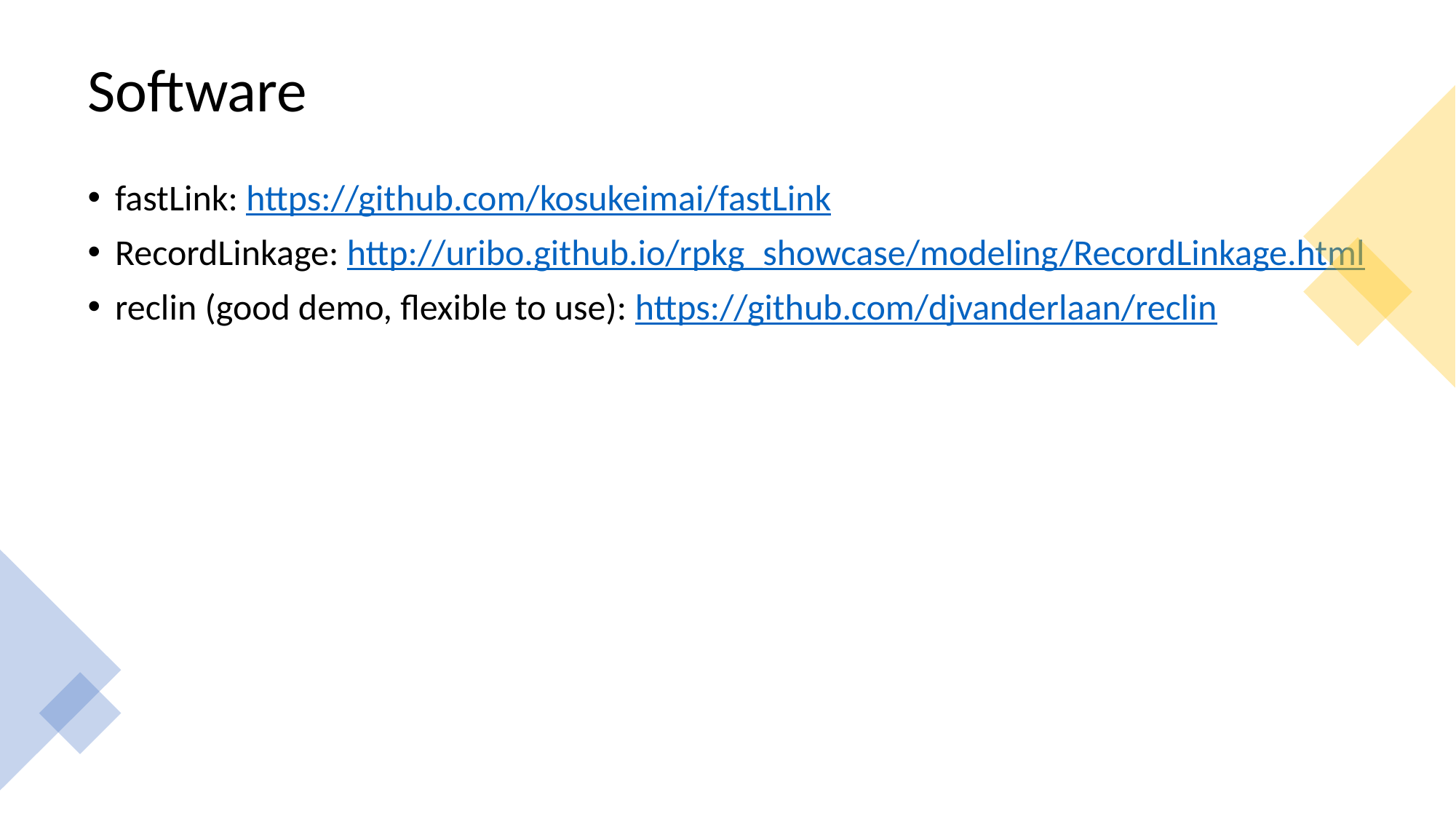

# Software

fastLink: https://github.com/kosukeimai/fastLink
RecordLinkage: http://uribo.github.io/rpkg_showcase/modeling/RecordLinkage.html
reclin (good demo, flexible to use): https://github.com/djvanderlaan/reclin